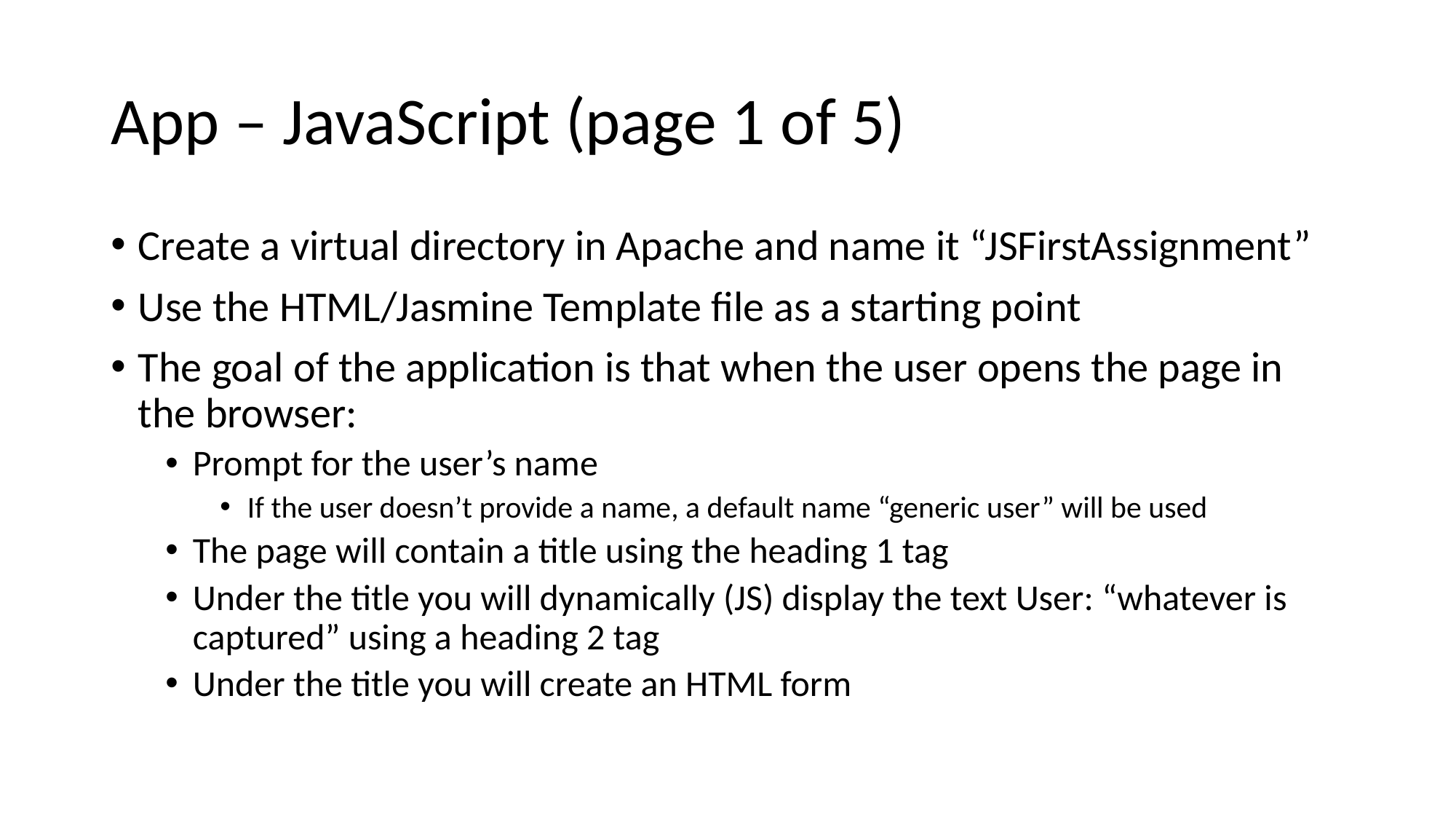

# App – JavaScript (page 1 of 5)
Create a virtual directory in Apache and name it “JSFirstAssignment”
Use the HTML/Jasmine Template file as a starting point
The goal of the application is that when the user opens the page in the browser:
Prompt for the user’s name
If the user doesn’t provide a name, a default name “generic user” will be used
The page will contain a title using the heading 1 tag
Under the title you will dynamically (JS) display the text User: “whatever is captured” using a heading 2 tag
Under the title you will create an HTML form